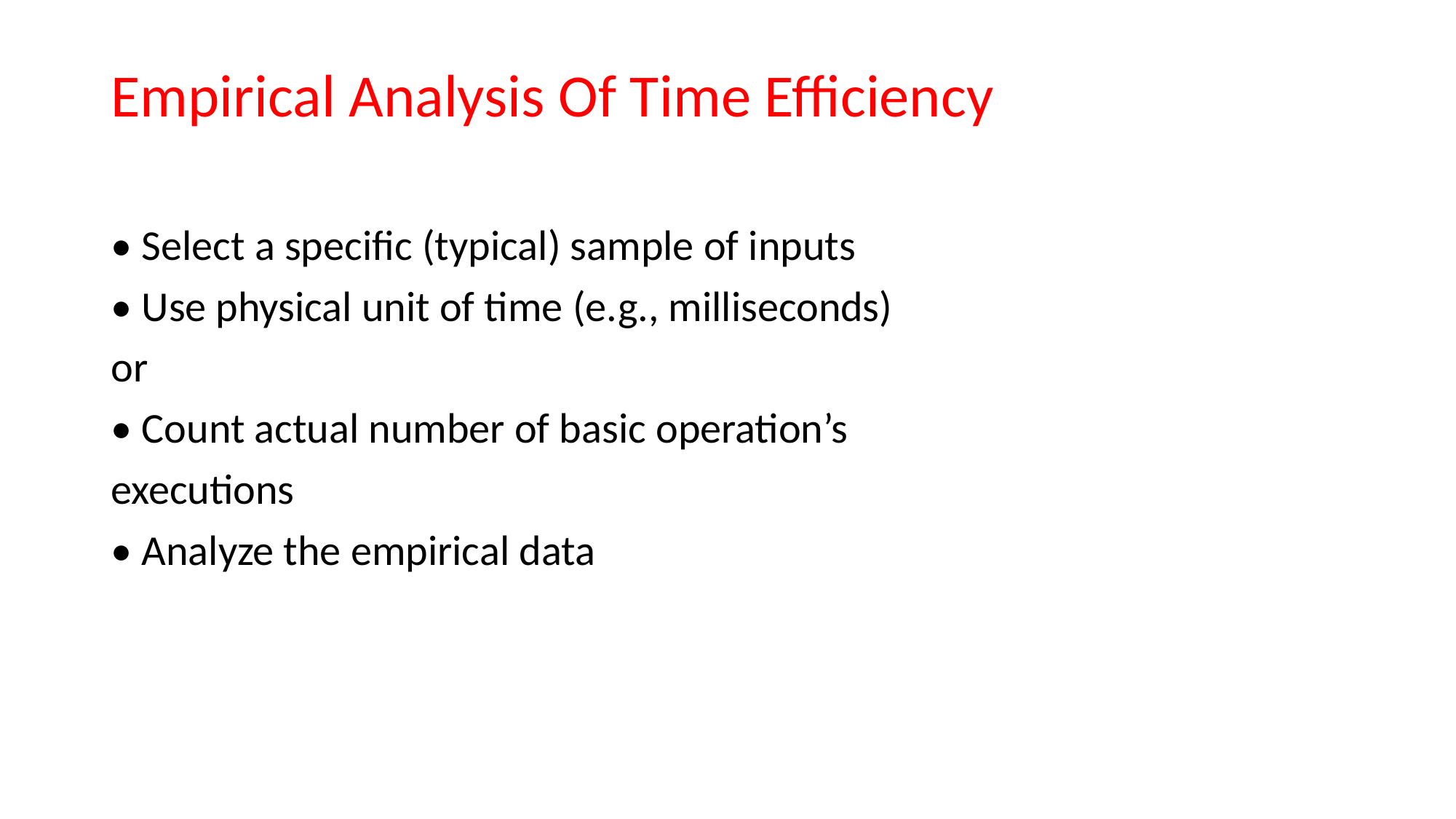

# Empirical Analysis Of Time Efficiency
• Select a specific (typical) sample of inputs
• Use physical unit of time (e.g., milliseconds)
or
• Count actual number of basic operation’s
executions
• Analyze the empirical data